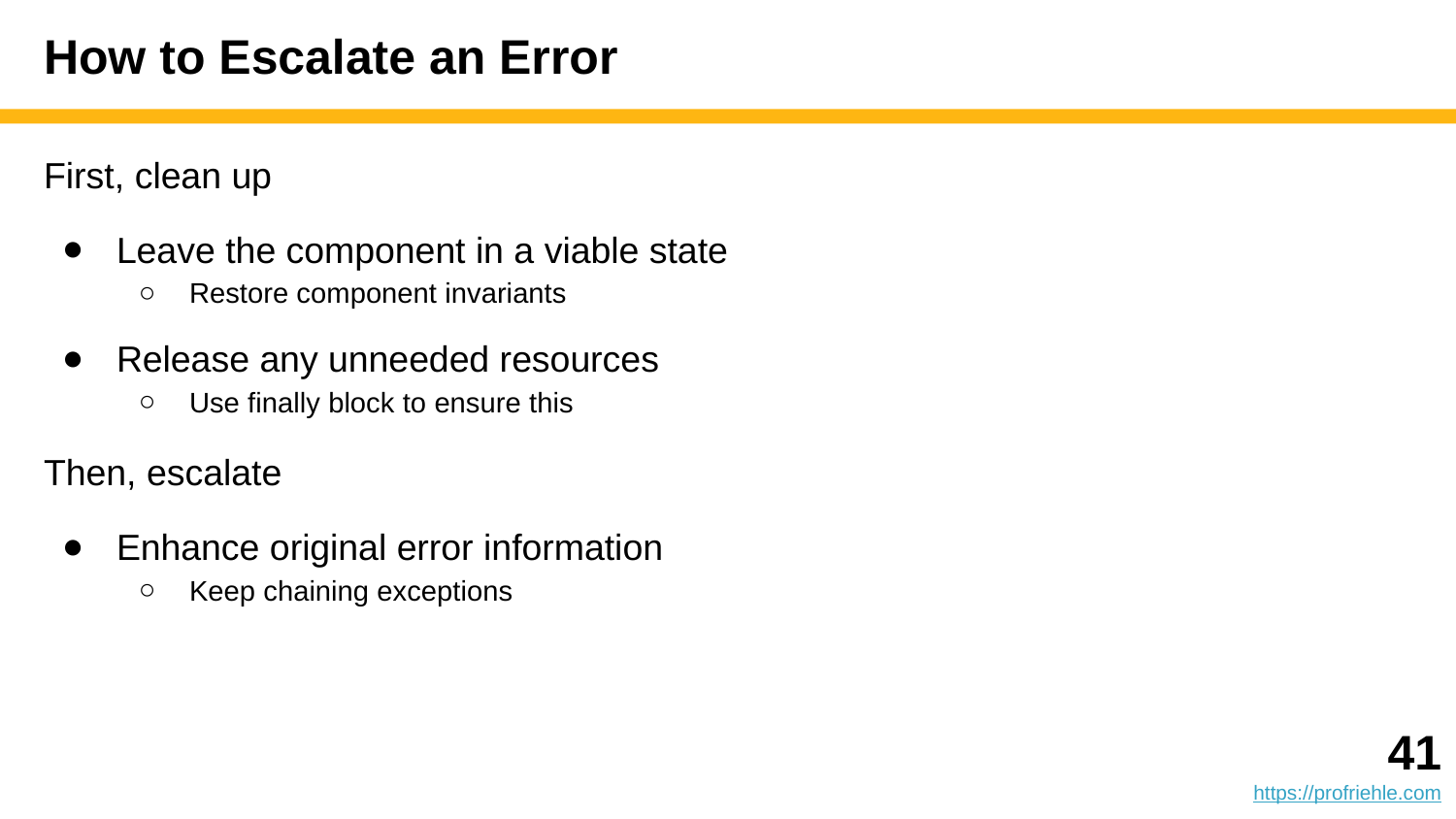

# How to Escalate an Error
First, clean up
Leave the component in a viable state
Restore component invariants
Release any unneeded resources
Use finally block to ensure this
Then, escalate
Enhance original error information
Keep chaining exceptions

41
https://profriehle.com